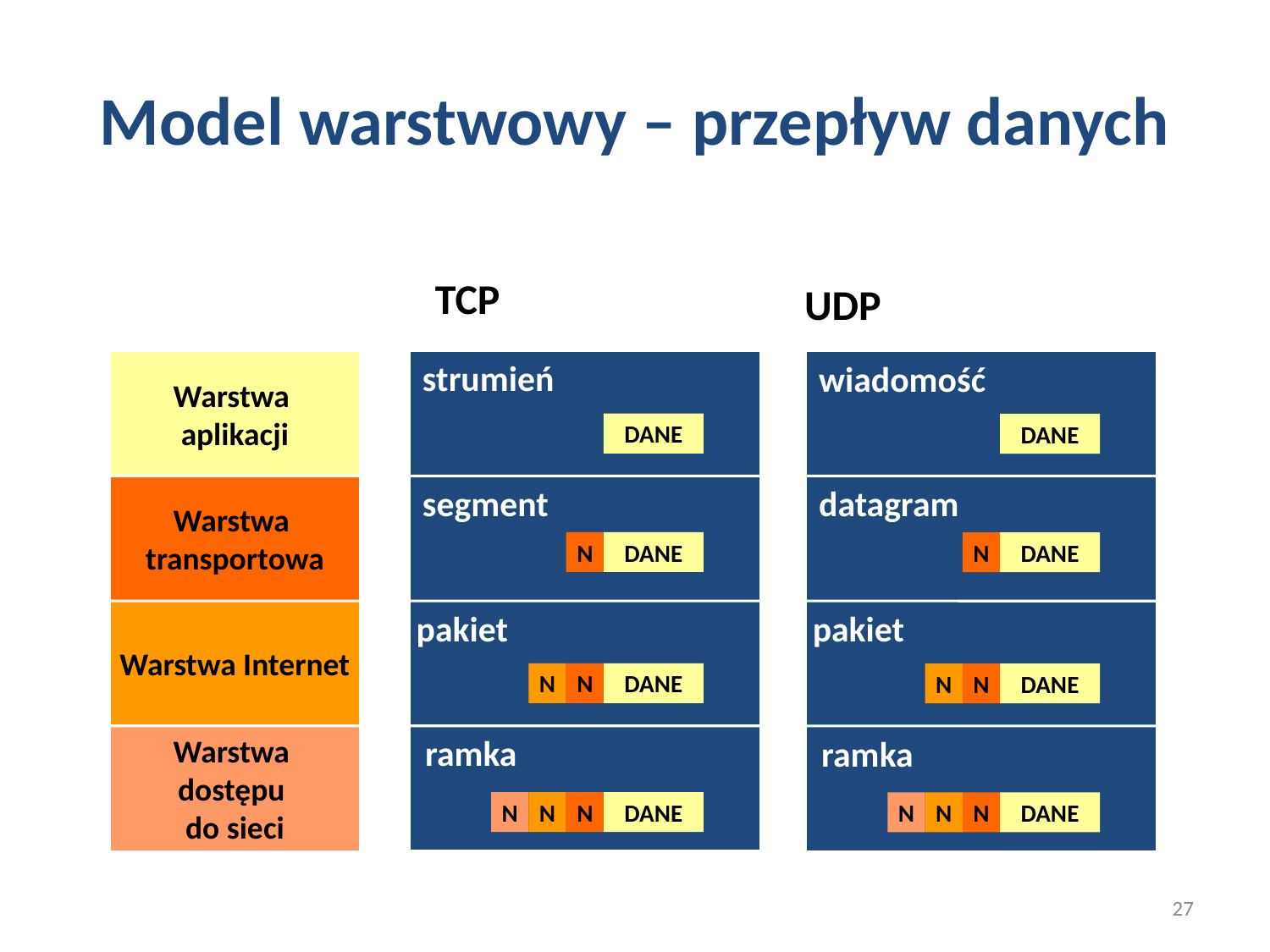

# Model warstwowy – przepływ danych
TCP
UDP
strumień
wiadomość

Warstwa
aplikacji

DANE
DANE
segment
datagram

Warstwa
transportowa
N
DANE
N
DANE
pakiet
pakiet

Warstwa Internet
N
N
DANE
N
N
DANE
ramka
ramka

Warstwa
dostępu
do sieci
N
N
N
DANE
N
N
N
DANE
27